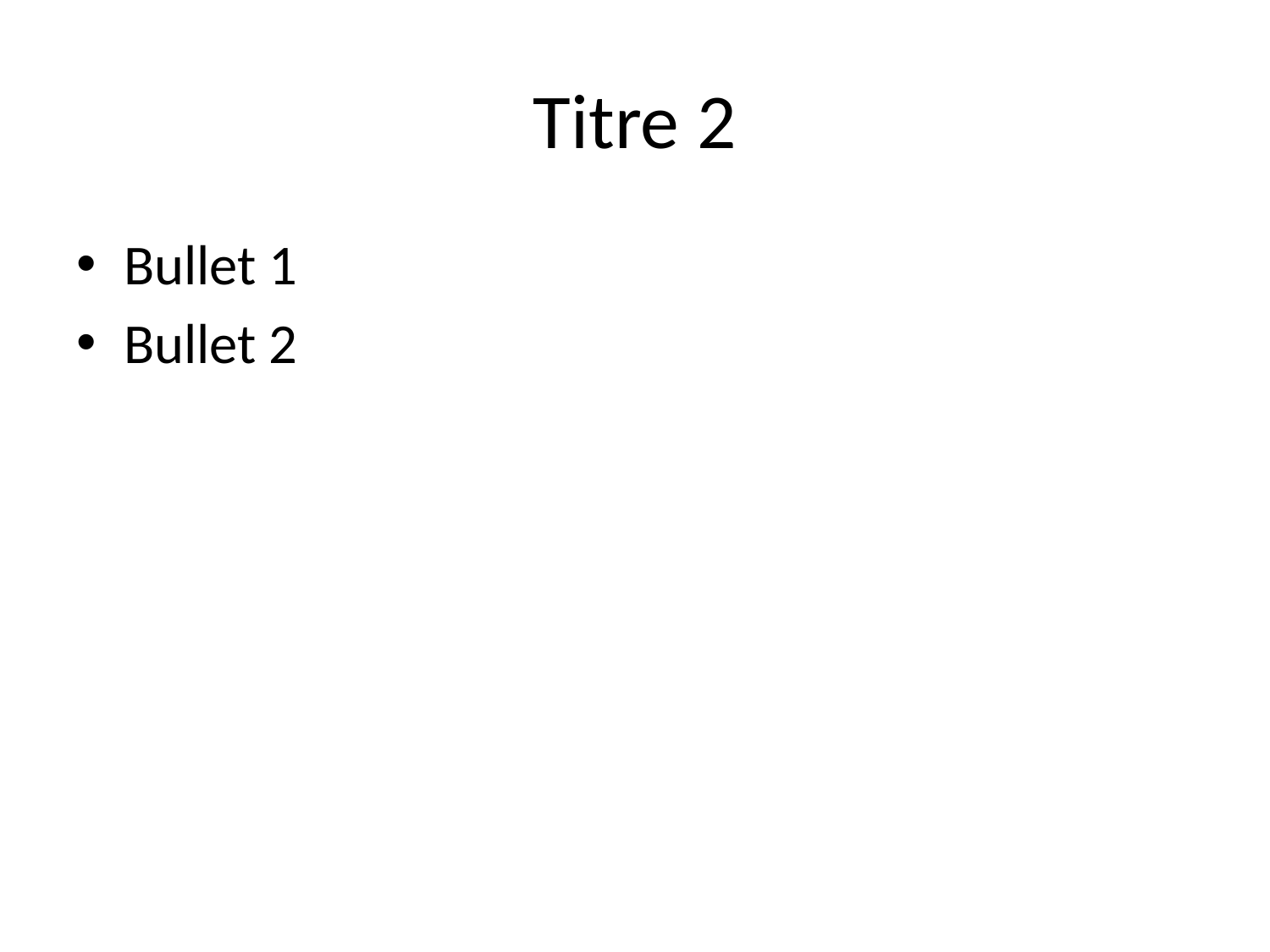

# Titre 2
Bullet 1
Bullet 2